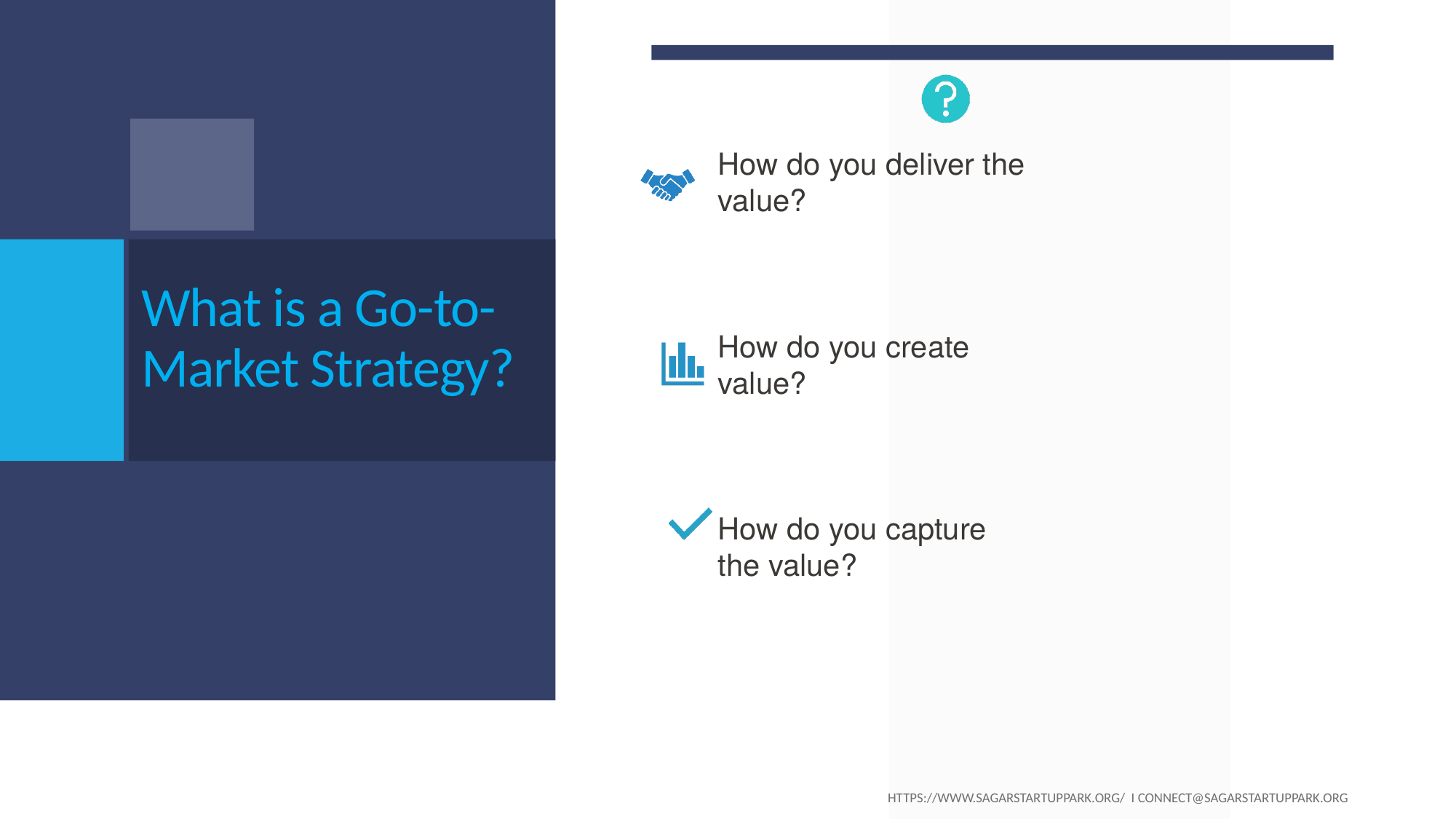

How do you deliver the value?

How do you create value?

How do you capture the value?

# What is a Go-to-Market Strategy?

https://www.sagarstartuppark.org/  I connect@sagarstartuppark.org